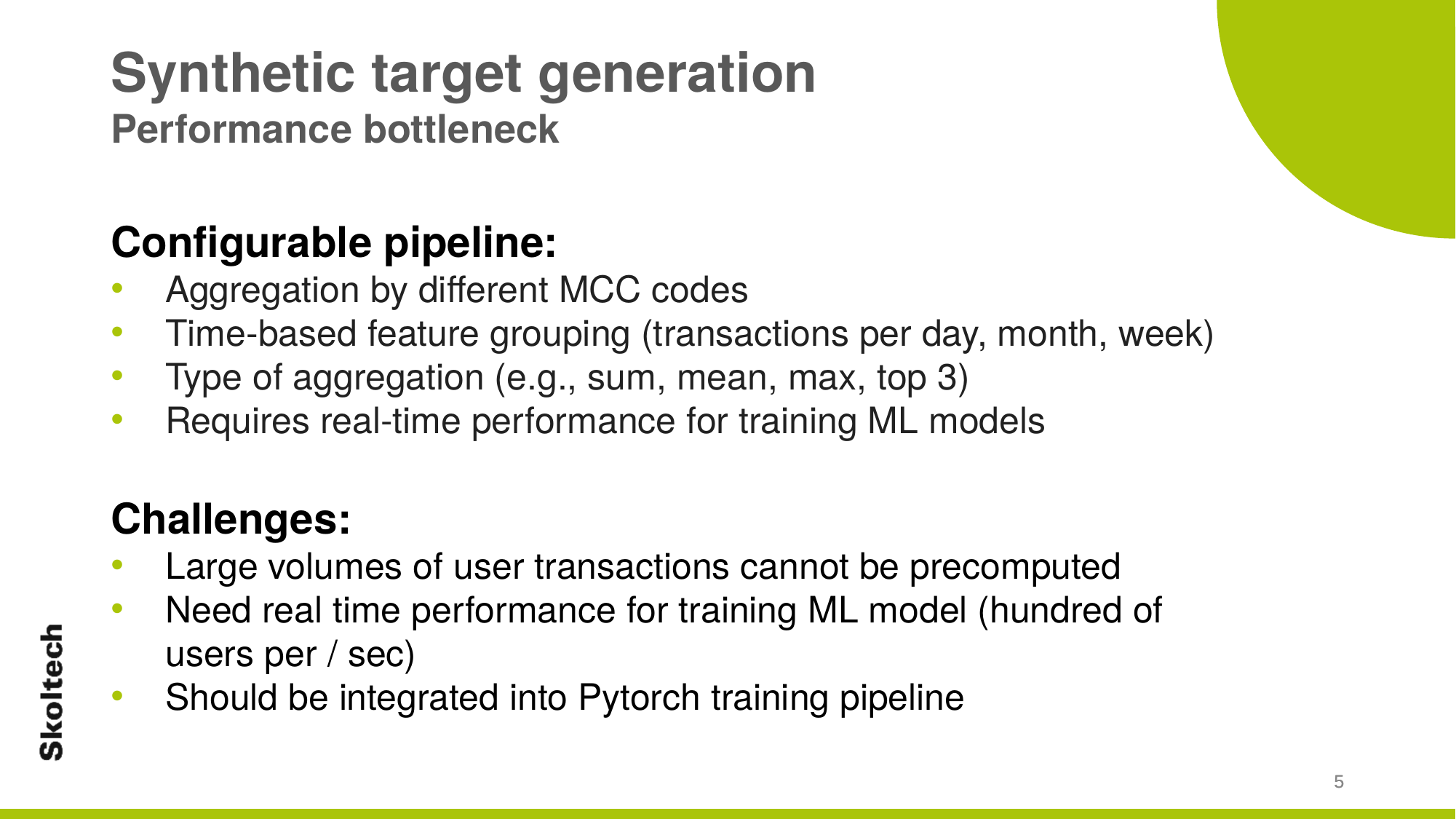

# Synthetic target generation Performance bottleneck
Configurable pipeline:
Aggregation by different MCC codes
Time-based feature grouping (transactions per day, month, week)
Type of aggregation (e.g., sum, mean, max, top 3)
Requires real-time performance for training ML models
Challenges:
Large volumes of user transactions cannot be precomputed
Need real time performance for training ML model (hundred of users per / sec)
Should be integrated into Pytorch training pipeline
5
5